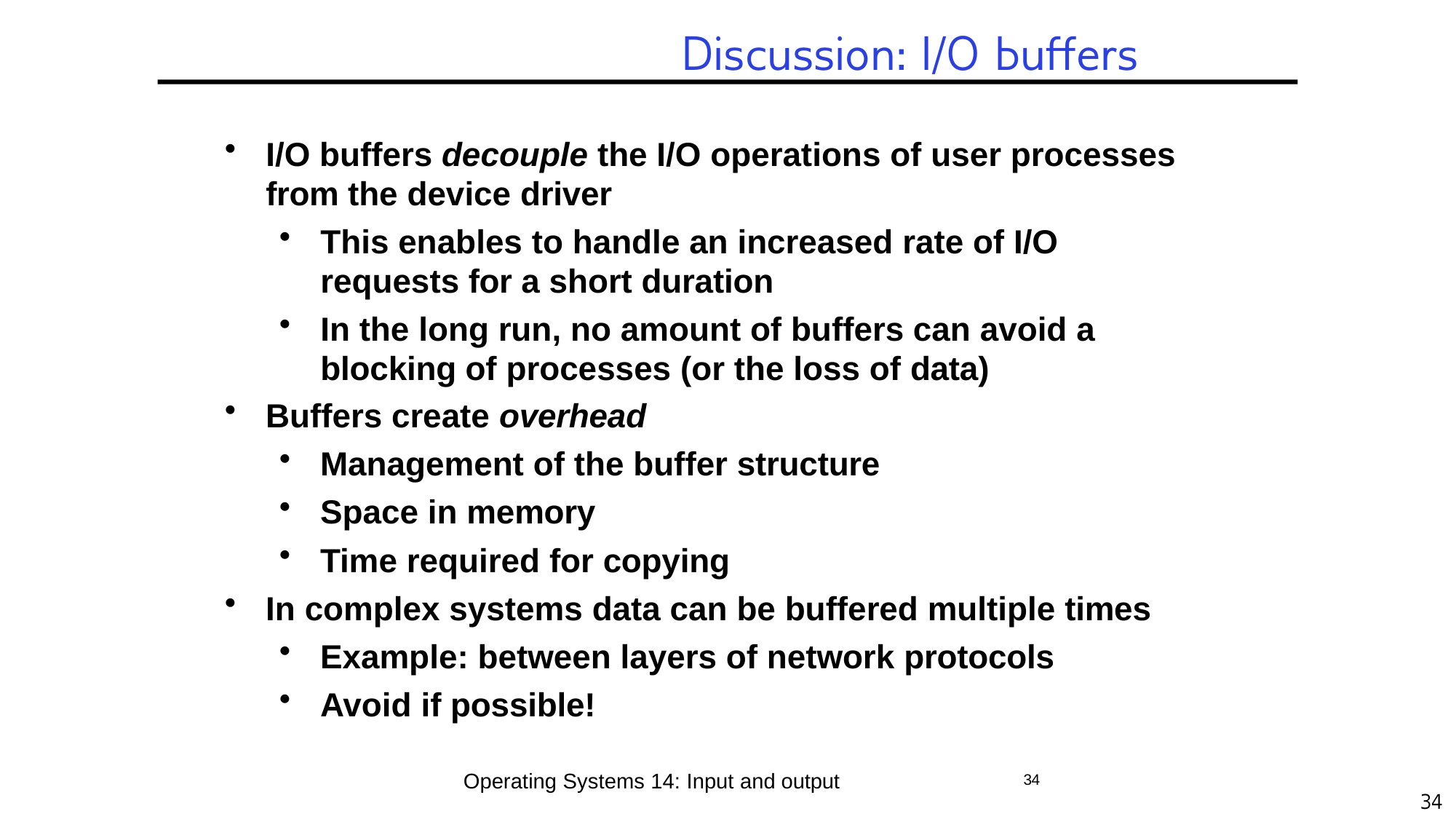

# Discussion: I/O buffers
I/O buffers decouple the I/O operations of user processes from the device driver
This enables to handle an increased rate of I/O requests for a short duration
In the long run, no amount of buffers can avoid a blocking of processes (or the loss of data)
Buffers create overhead
Management of the buffer structure
Space in memory
Time required for copying
In complex systems data can be buffered multiple times
Example: between layers of network protocols
Avoid if possible!
Operating Systems 14: Input and output
34